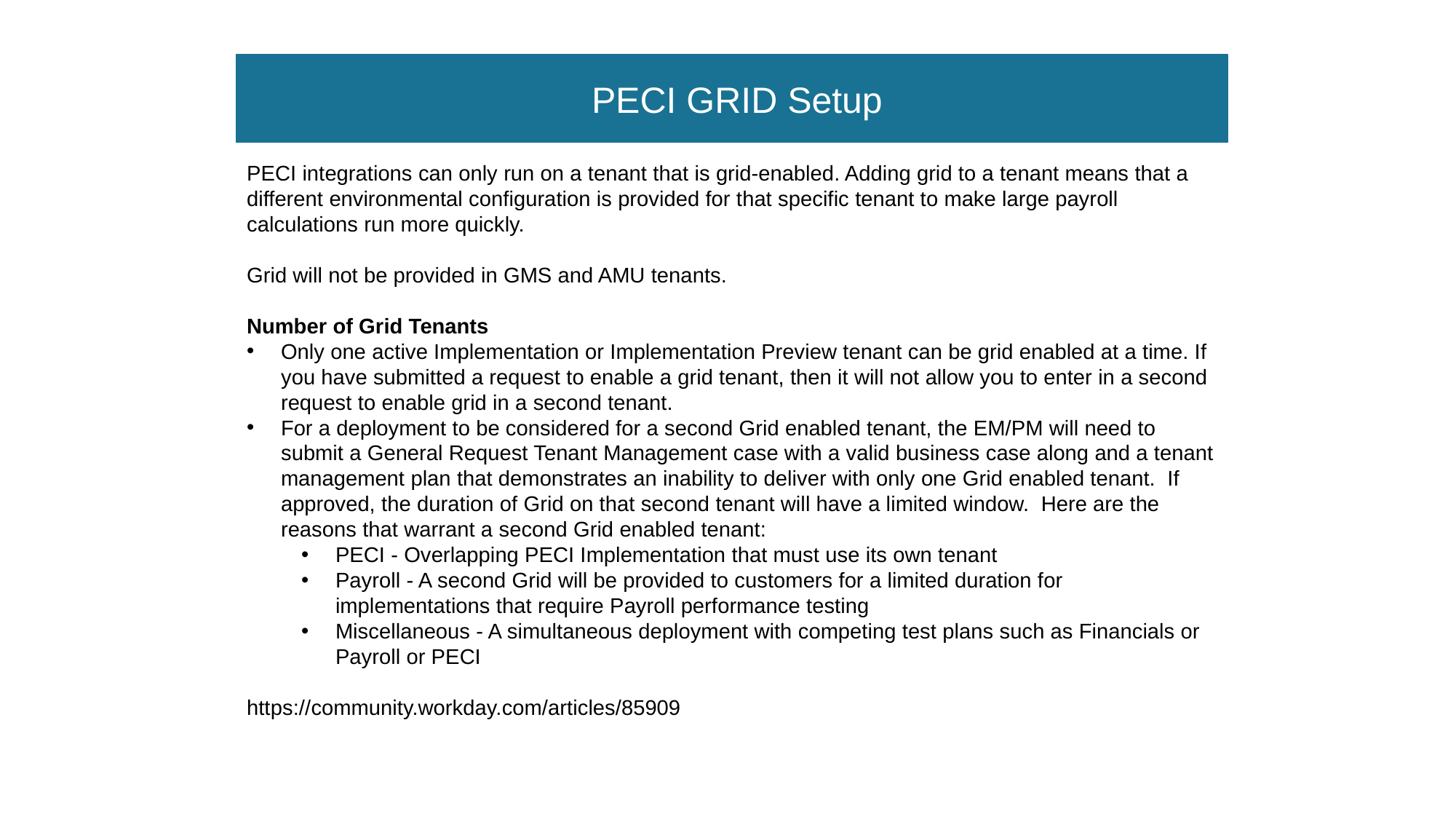

PECI GRID Setup
PECI integrations can only run on a tenant that is grid-enabled. Adding grid to a tenant means that a different environmental configuration is provided for that specific tenant to make large payroll calculations run more quickly.

Grid will not be provided in GMS and AMU tenants.

Number of Grid Tenants
Only one active Implementation or Implementation Preview tenant can be grid enabled at a time. If you have submitted a request to enable a grid tenant, then it will not allow you to enter in a second request to enable grid in a second tenant.
For a deployment to be considered for a second Grid enabled tenant, the EM/PM will need to submit a General Request Tenant Management case with a valid business case along and a tenant management plan that demonstrates an inability to deliver with only one Grid enabled tenant.  If approved, the duration of Grid on that second tenant will have a limited window.  Here are the reasons that warrant a second Grid enabled tenant:
PECI - Overlapping PECI Implementation that must use its own tenant
Payroll - A second Grid will be provided to customers for a limited duration for implementations that require Payroll performance testing
Miscellaneous - A simultaneous deployment with competing test plans such as Financials or Payroll or PECI

https://community.workday.com/articles/85909